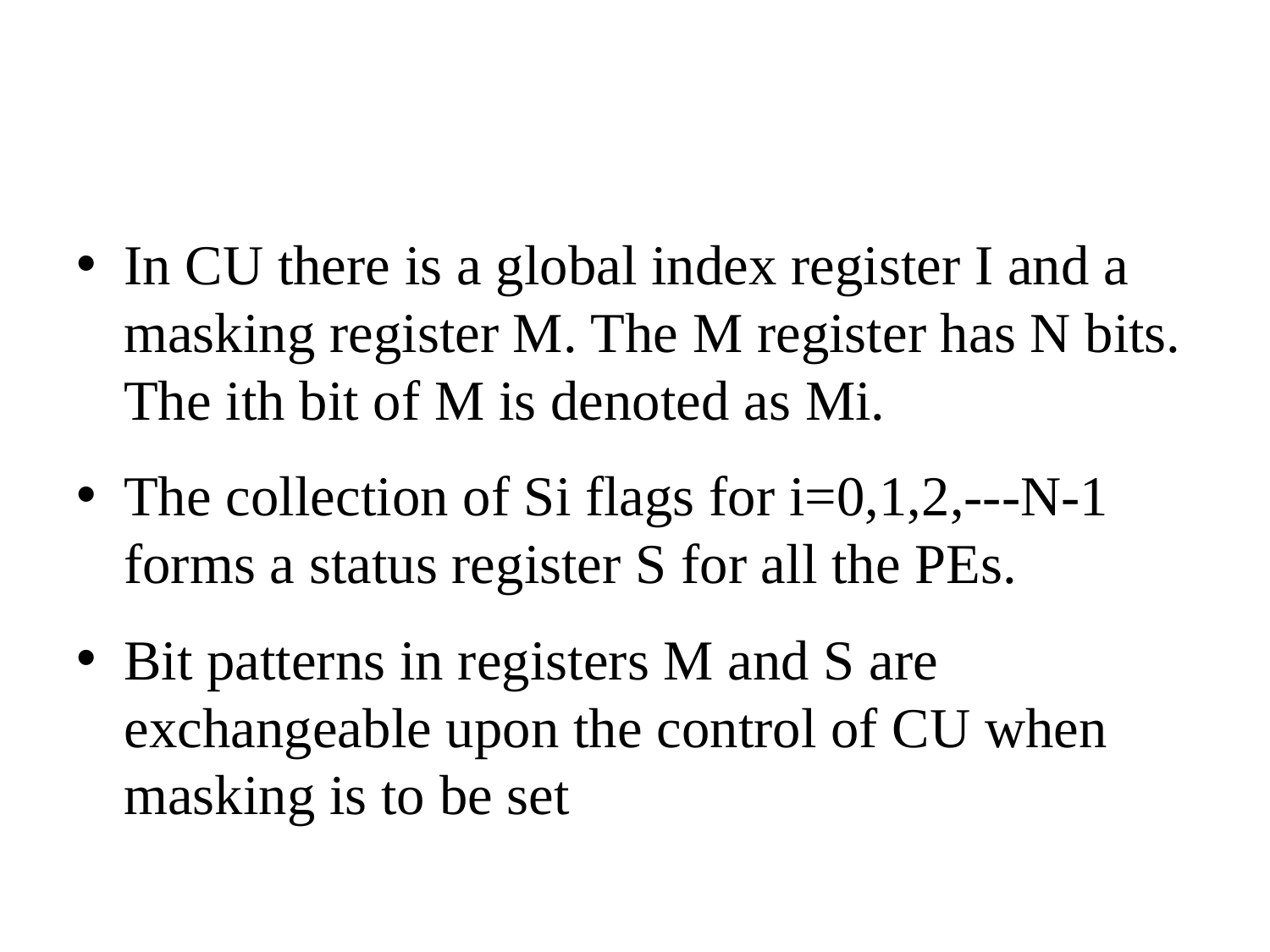

#
In CU there is a global index register I and a masking register M. The M register has N bits. The ith bit of M is denoted as Mi.
The collection of Si flags for i=0,1,2,---N-1 forms a status register S for all the PEs.
Bit patterns in registers M and S are exchangeable upon the control of CU when masking is to be set